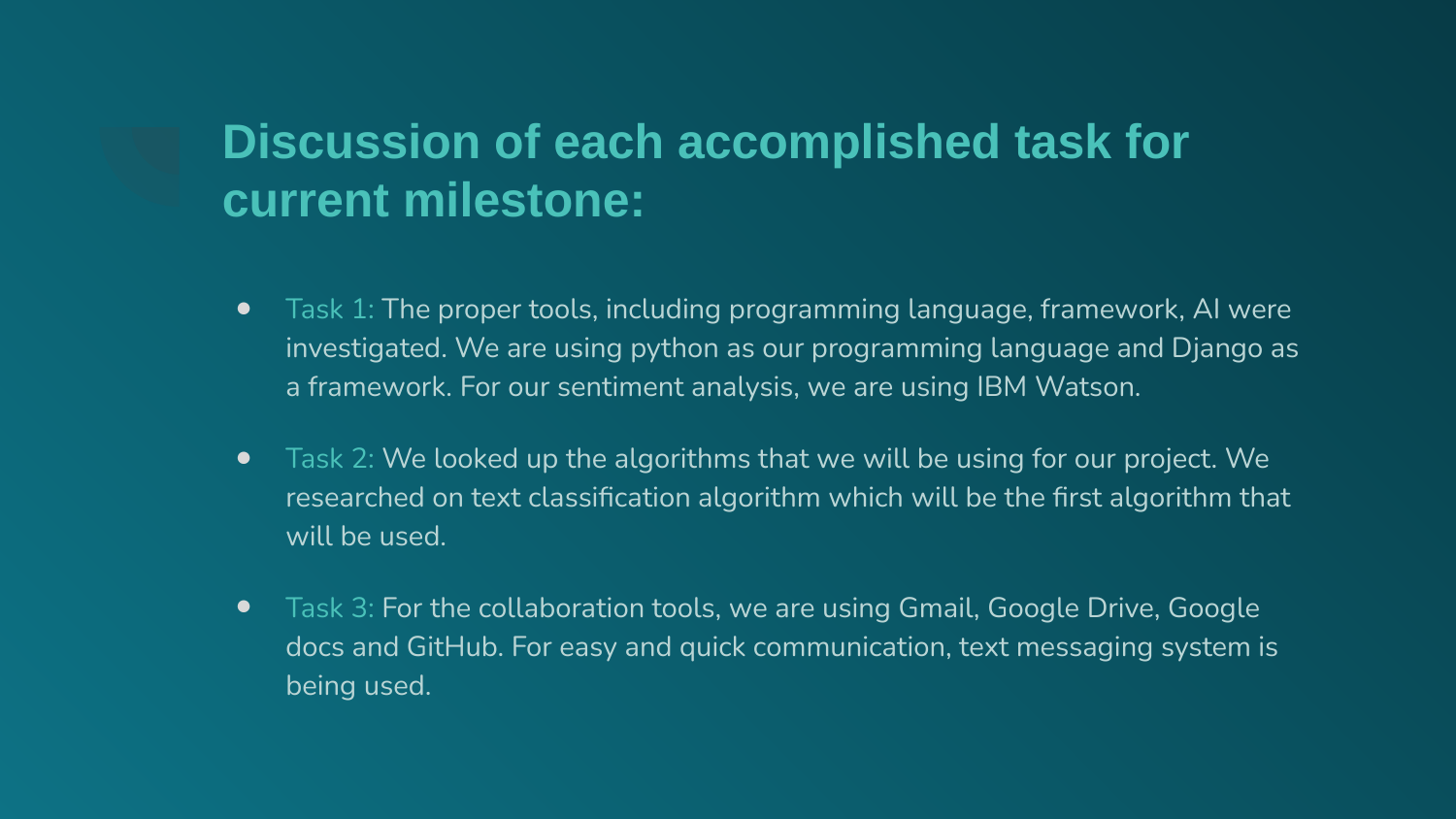

# Discussion of each accomplished task for current milestone:
Task 1: The proper tools, including programming language, framework, AI were investigated. We are using python as our programming language and Django as a framework. For our sentiment analysis, we are using IBM Watson.
Task 2: We looked up the algorithms that we will be using for our project. We researched on text classification algorithm which will be the first algorithm that will be used.
Task 3: For the collaboration tools, we are using Gmail, Google Drive, Google docs and GitHub. For easy and quick communication, text messaging system is being used.